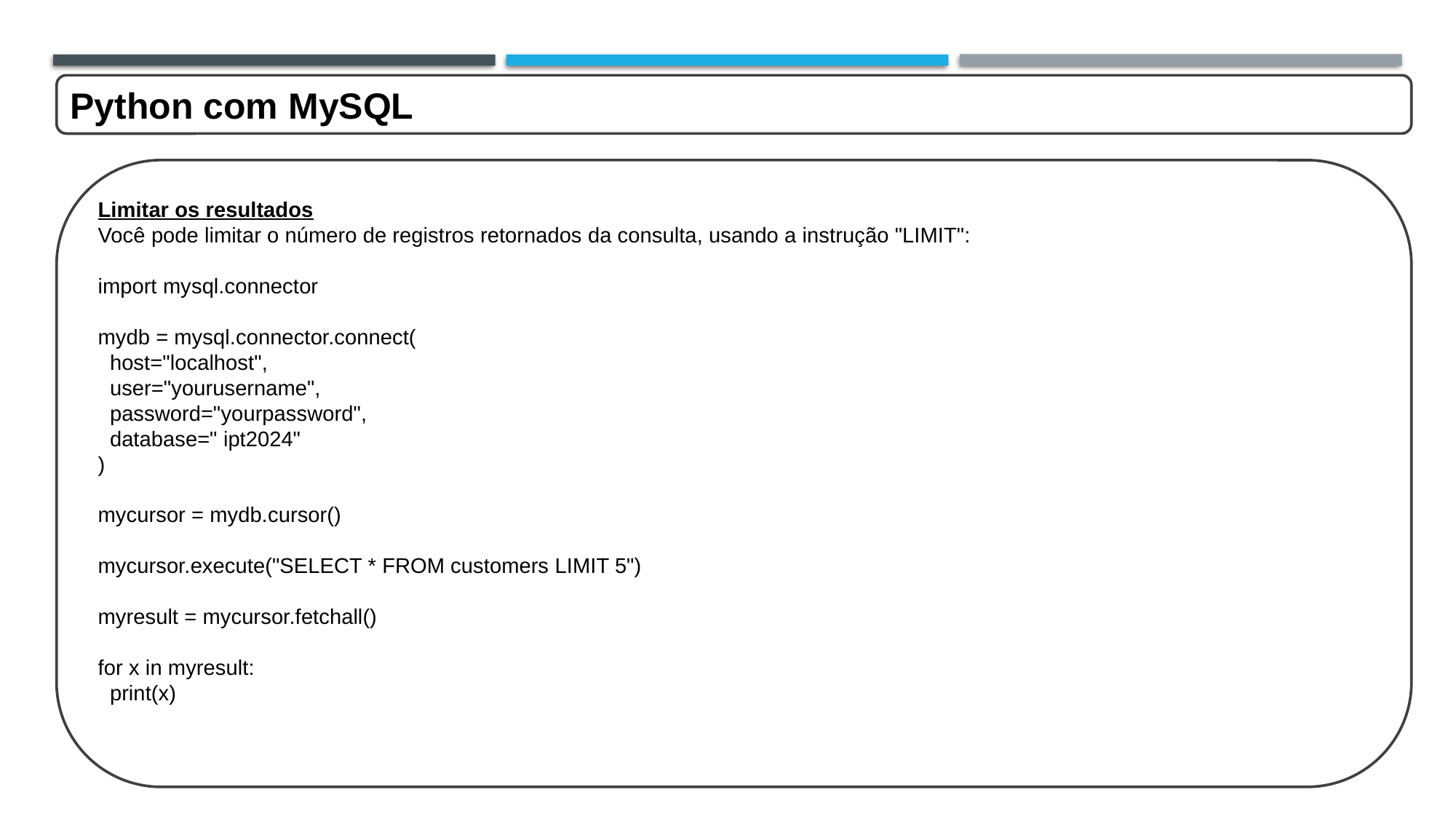

Python com MySQL
Limitar os resultados
Você pode limitar o número de registros retornados da consulta, usando a instrução "LIMIT":

import mysql.connector

mydb = mysql.connector.connect(
  host="localhost",
  user="yourusername",
  password="yourpassword",
  database=" ipt2024"
)

mycursor = mydb.cursor()

mycursor.execute("SELECT * FROM customers LIMIT 5")

myresult = mycursor.fetchall()

for x in myresult:
  print(x)